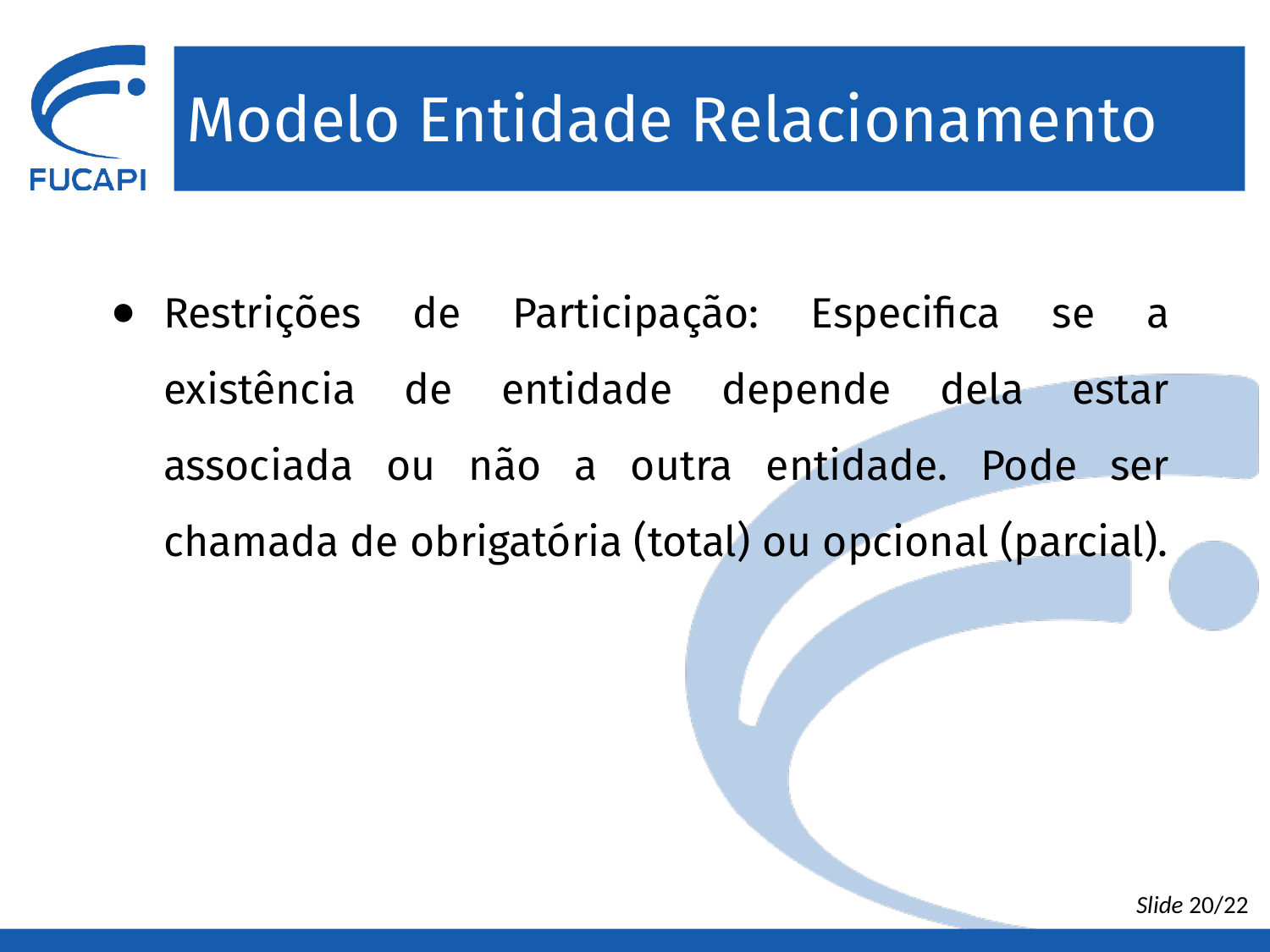

# Modelo Entidade Relacionamento
Restrições de Participação: Especifica se a existência de entidade depende dela estar associada ou não a outra entidade. Pode ser chamada de obrigatória (total) ou opcional (parcial).